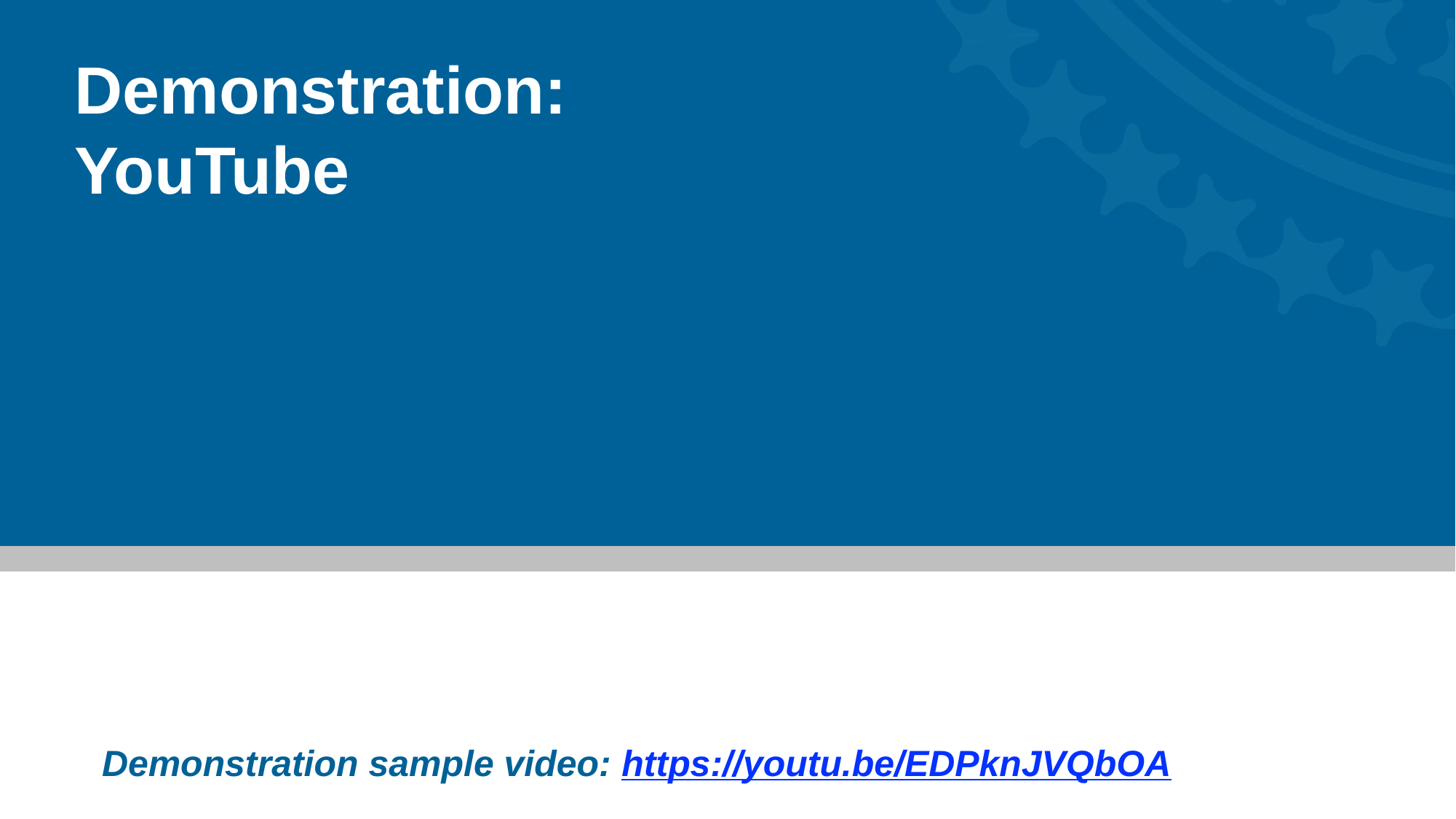

# Demonstration: YouTube
Demonstration sample video: https://youtu.be/EDPknJVQbOA